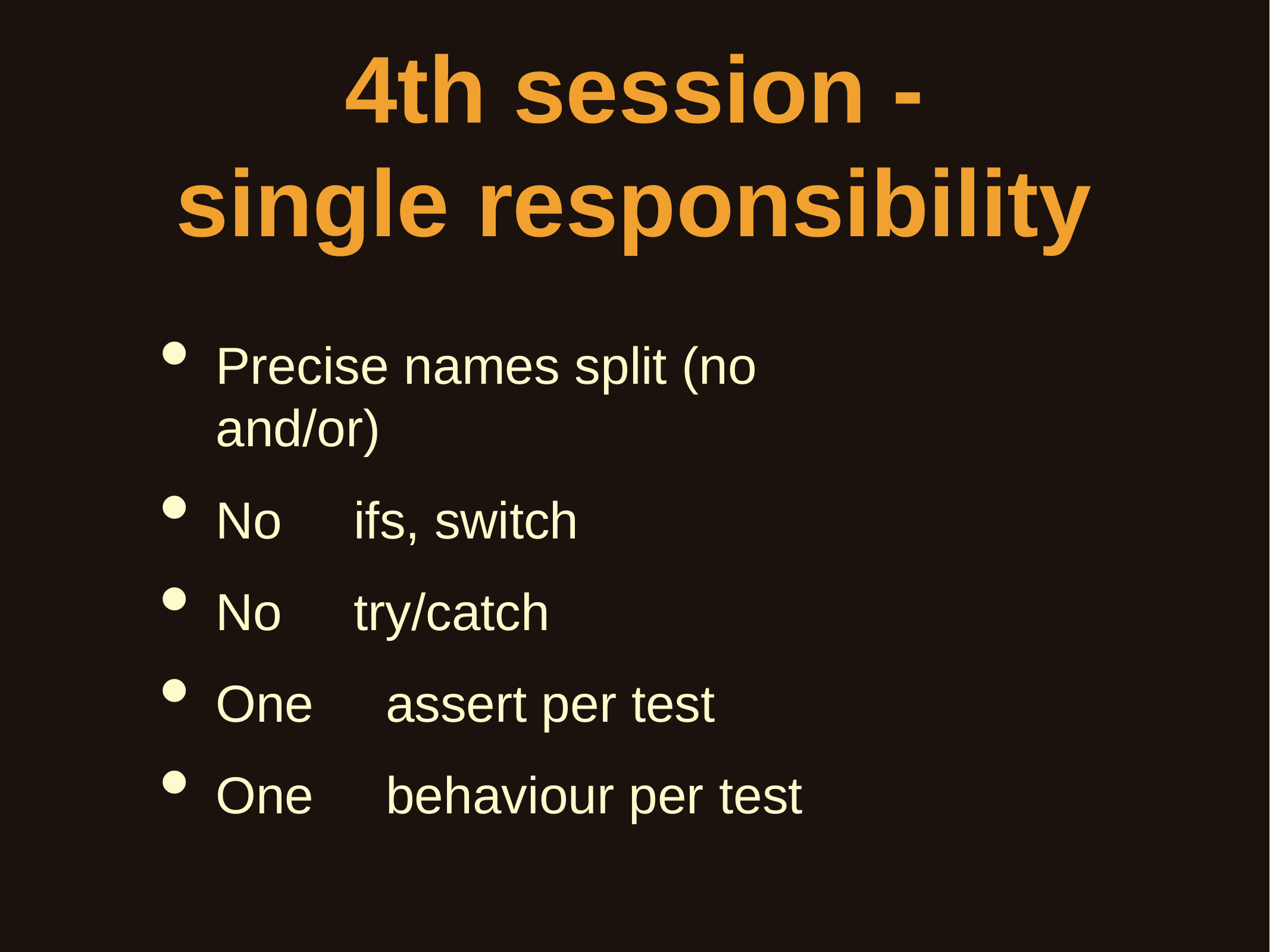

# 4th session -  single responsibility
Precise names split (no	and/or)
No	ifs, switch
No	try/catch
One	assert per test
One	behaviour per test